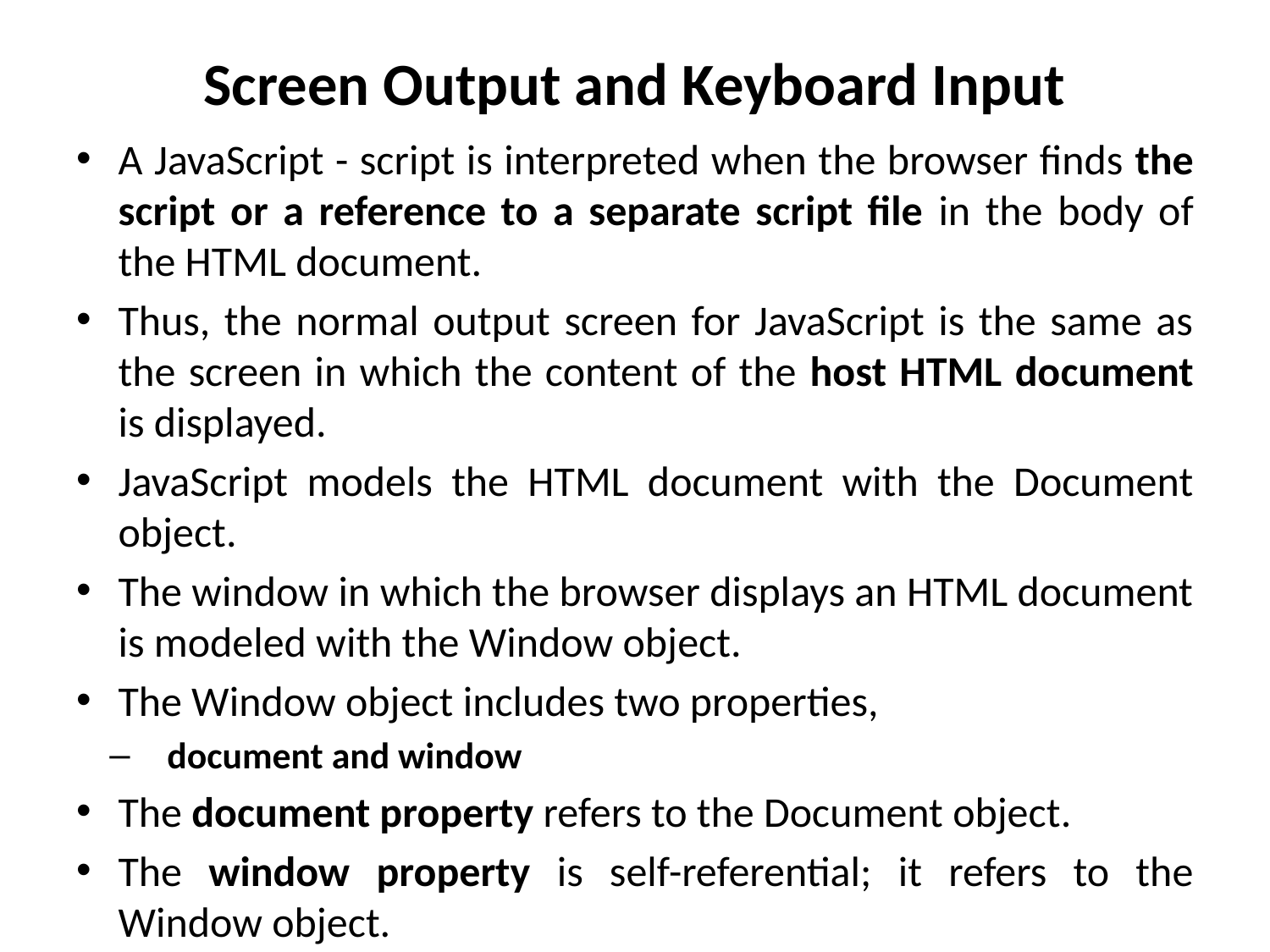

# Screen Output and Keyboard Input
A JavaScript - script is interpreted when the browser finds the script or a reference to a separate script file in the body of the HTML document.
Thus, the normal output screen for JavaScript is the same as the screen in which the content of the host HTML document is displayed.
JavaScript models the HTML document with the Document object.
The window in which the browser displays an HTML document is modeled with the Window object.
The Window object includes two properties,
document and window
The document property refers to the Document object.
The window property is self-referential; it refers to the Window object.